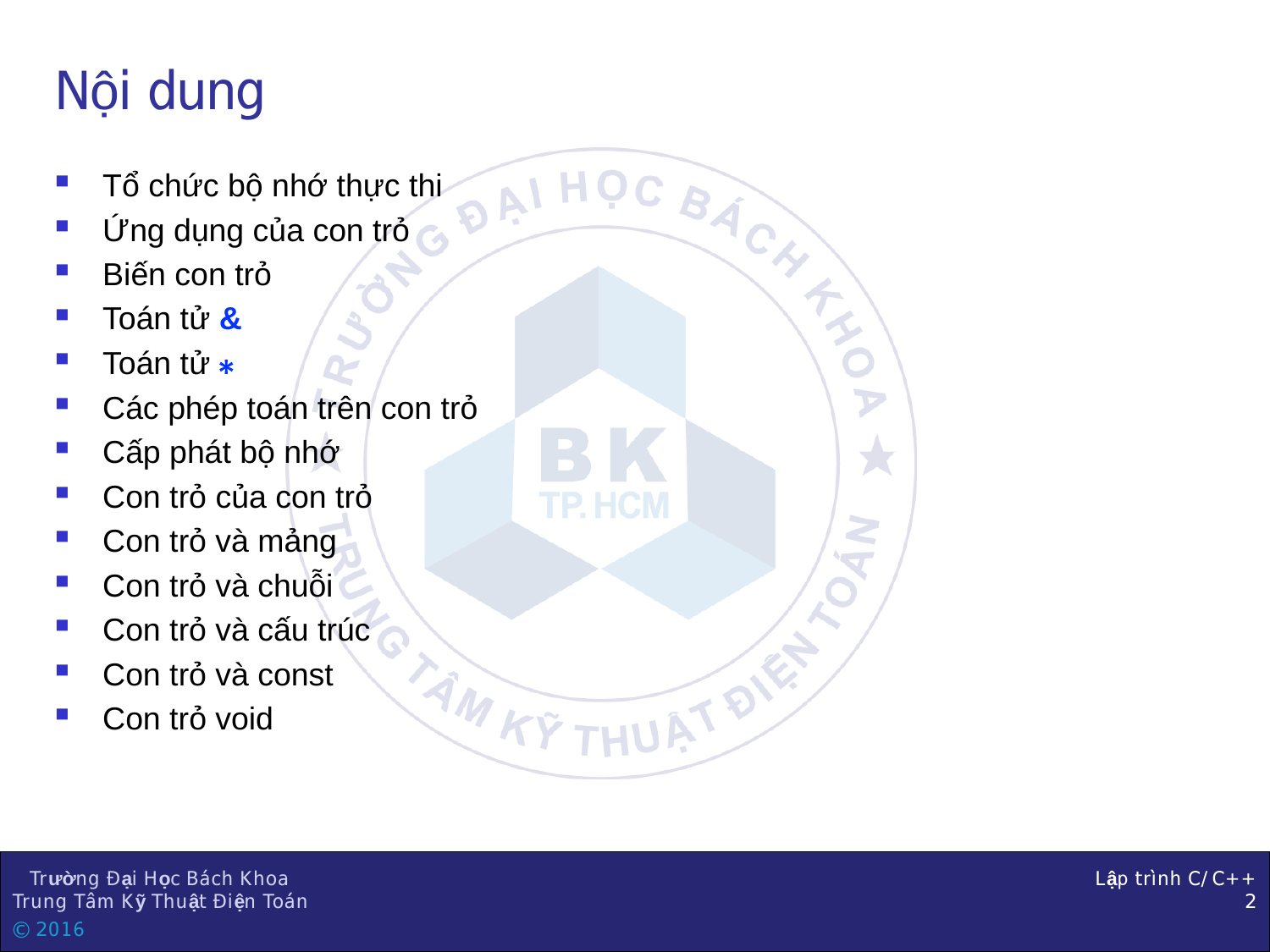

# Nội dung
Tổ chức bộ nhớ thực thi
Ứng dụng của con trỏ
Biến con trỏ
Toán tử &
Toán tử *
Các phép toán trên con trỏ
Cấp phát bộ nhớ
Con trỏ của con trỏ
Con trỏ và mảng
Con trỏ và chuỗi
Con trỏ và cấu trúc
Con trỏ và const
Con trỏ void